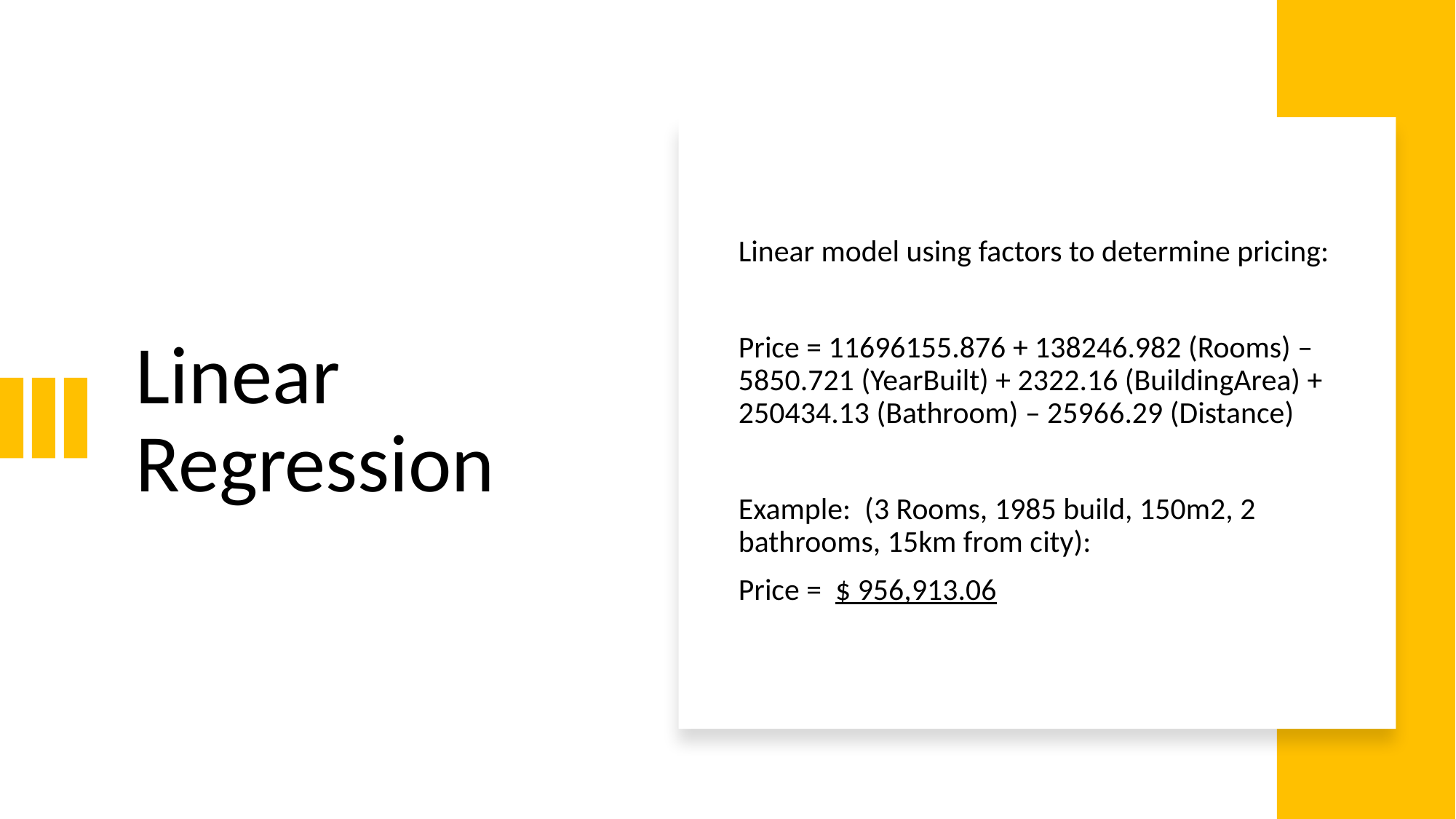

# Linear Regression
Linear model using factors to determine pricing:

Price = 11696155.876 + 138246.982 (Rooms) – 5850.721 (YearBuilt) + 2322.16 (BuildingArea) + 250434.13 (Bathroom) – 25966.29 (Distance)

Example:  (3 Rooms, 1985 build, 150m2, 2 bathrooms, 15km from city):
Price =  $ 956,913.06